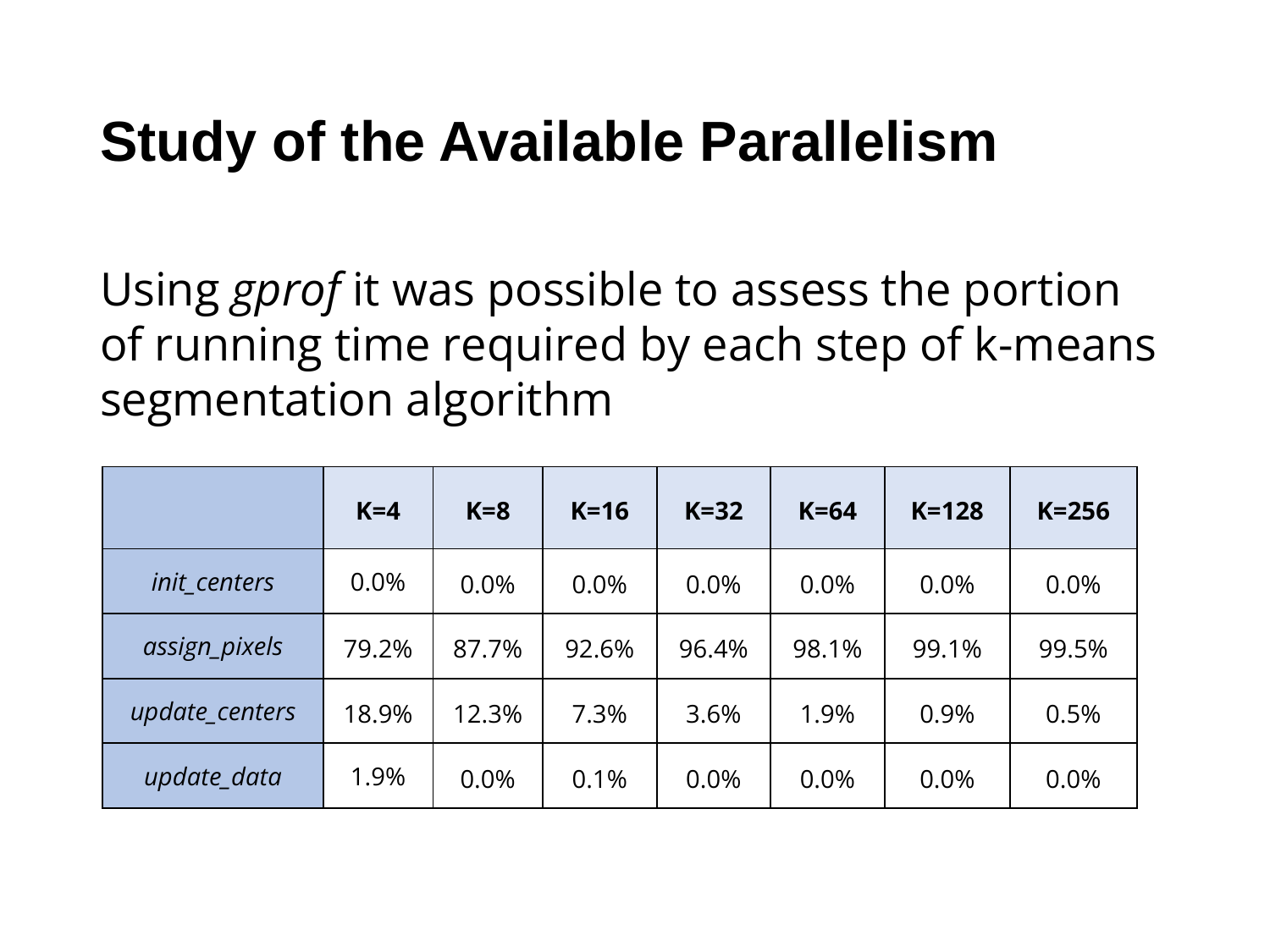

# Study of the Available Parallelism
Using gprof it was possible to assess the portion of running time required by each step of k-means segmentation algorithm
|  | K=4 | K=8 | K=16 | K=32 | K=64 | K=128 | K=256 |
| --- | --- | --- | --- | --- | --- | --- | --- |
| init\_centers | 0.0% | 0.0% | 0.0% | 0.0% | 0.0% | 0.0% | 0.0% |
| assign\_pixels | 79.2% | 87.7% | 92.6% | 96.4% | 98.1% | 99.1% | 99.5% |
| update\_centers | 18.9% | 12.3% | 7.3% | 3.6% | 1.9% | 0.9% | 0.5% |
| update\_data | 1.9% | 0.0% | 0.1% | 0.0% | 0.0% | 0.0% | 0.0% |